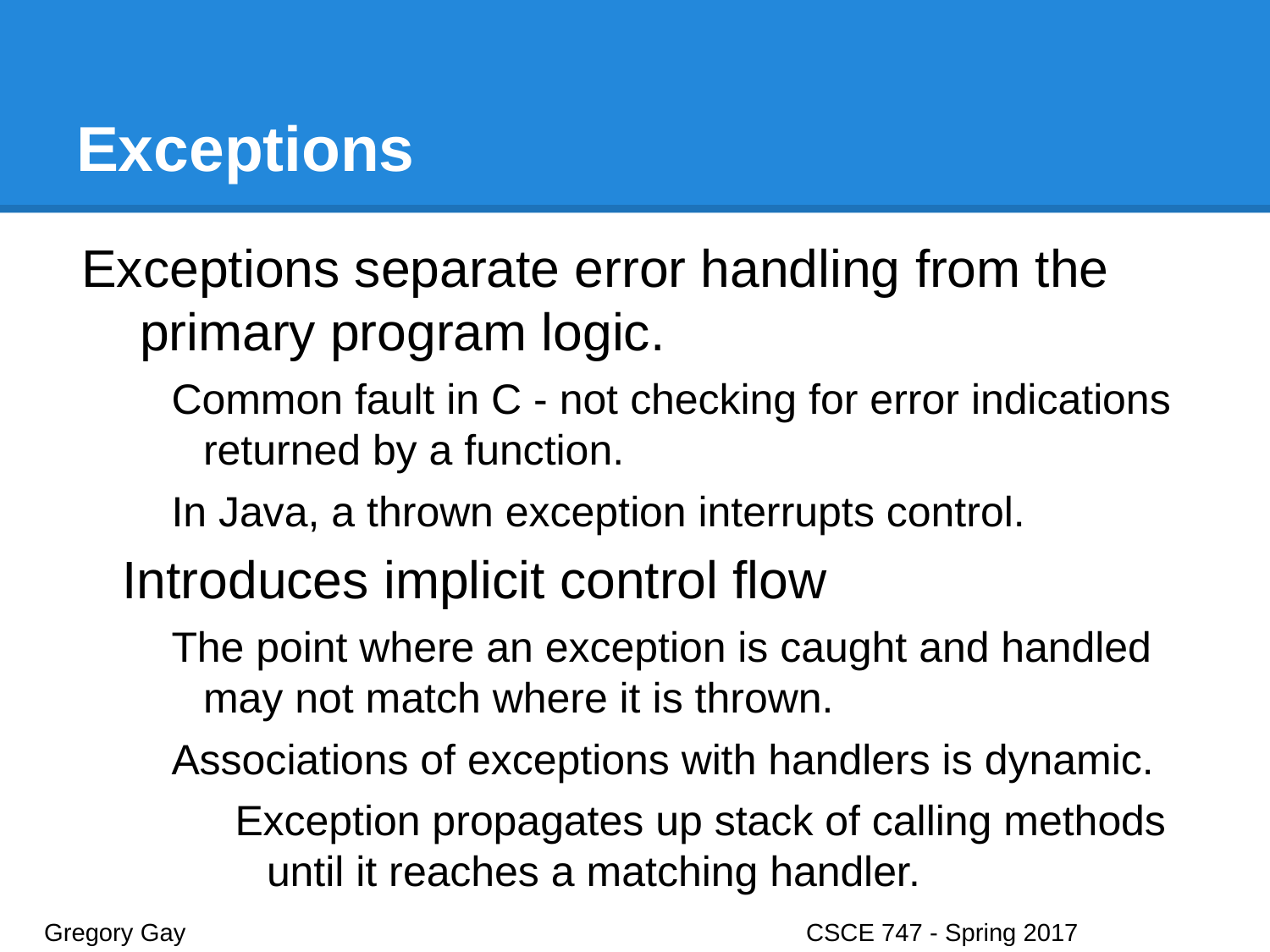

# Exceptions
Exceptions separate error handling from the primary program logic.
Common fault in C - not checking for error indications returned by a function.
In Java, a thrown exception interrupts control.
 Introduces implicit control flow
The point where an exception is caught and handled may not match where it is thrown.
Associations of exceptions with handlers is dynamic.
Exception propagates up stack of calling methods until it reaches a matching handler.
Gregory Gay					CSCE 747 - Spring 2017							37